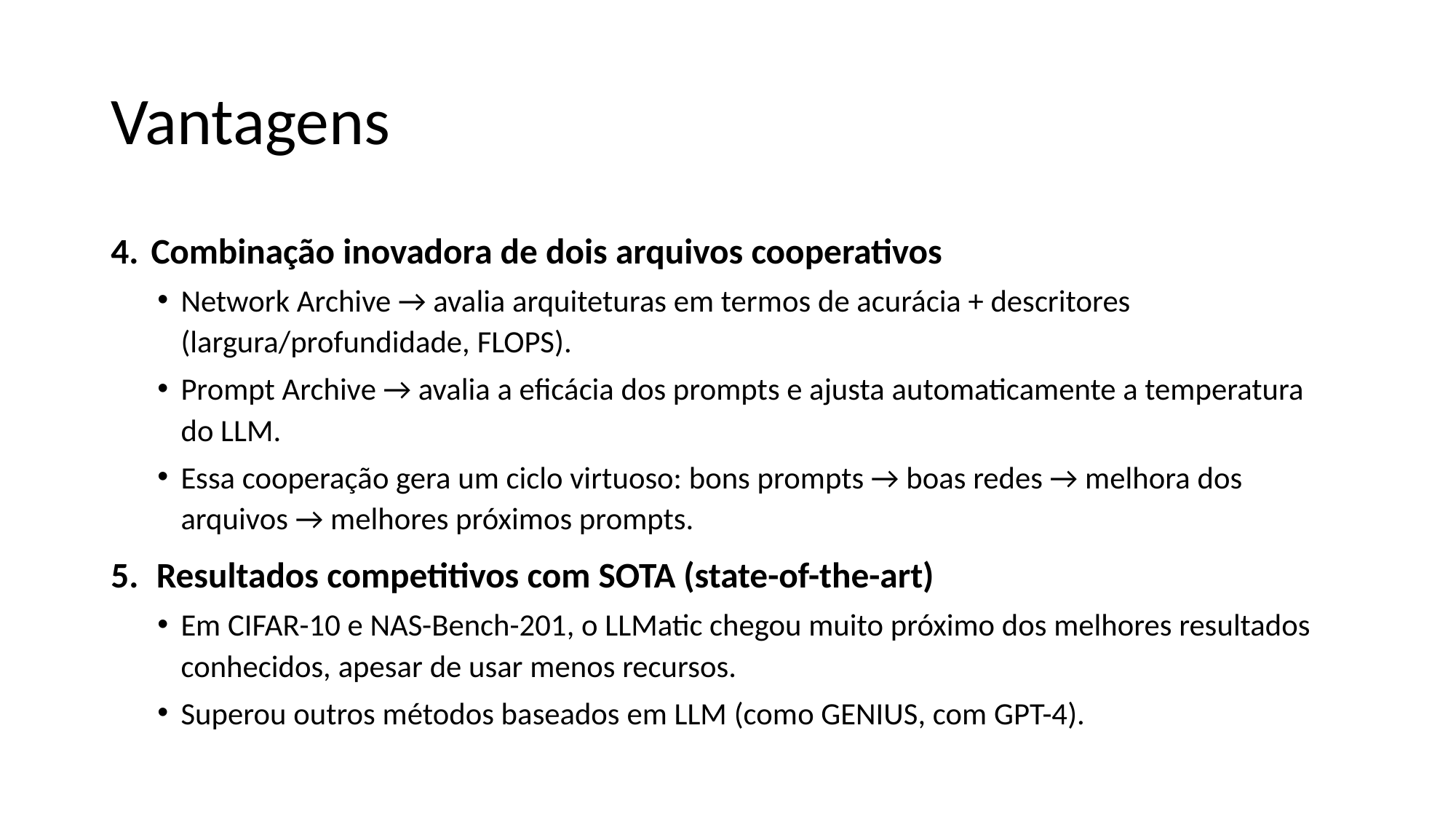

# Vantagens
Combinação inovadora de dois arquivos cooperativos
Network Archive → avalia arquiteturas em termos de acurácia + descritores (largura/profundidade, FLOPS).
Prompt Archive → avalia a eficácia dos prompts e ajusta automaticamente a temperatura do LLM.
Essa cooperação gera um ciclo virtuoso: bons prompts → boas redes → melhora dos arquivos → melhores próximos prompts.
Resultados competitivos com SOTA (state-of-the-art)
Em CIFAR-10 e NAS-Bench-201, o LLMatic chegou muito próximo dos melhores resultados conhecidos, apesar de usar menos recursos.
Superou outros métodos baseados em LLM (como GENIUS, com GPT-4).